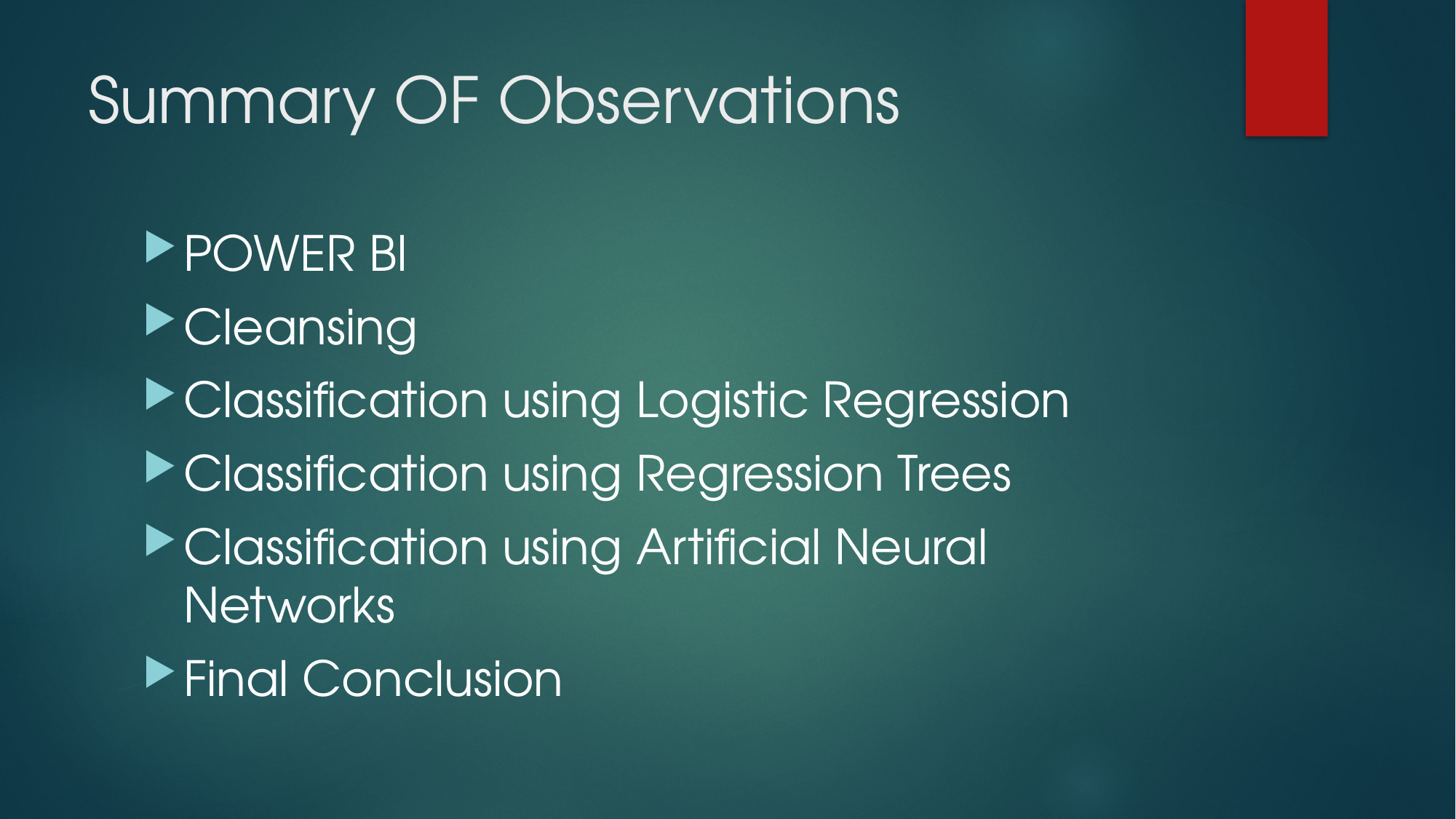

# Summary OF Observations
POWER BI
Cleansing
Classification using Logistic Regression
Classification using Regression Trees
Classification using Artificial Neural Networks
Final Conclusion